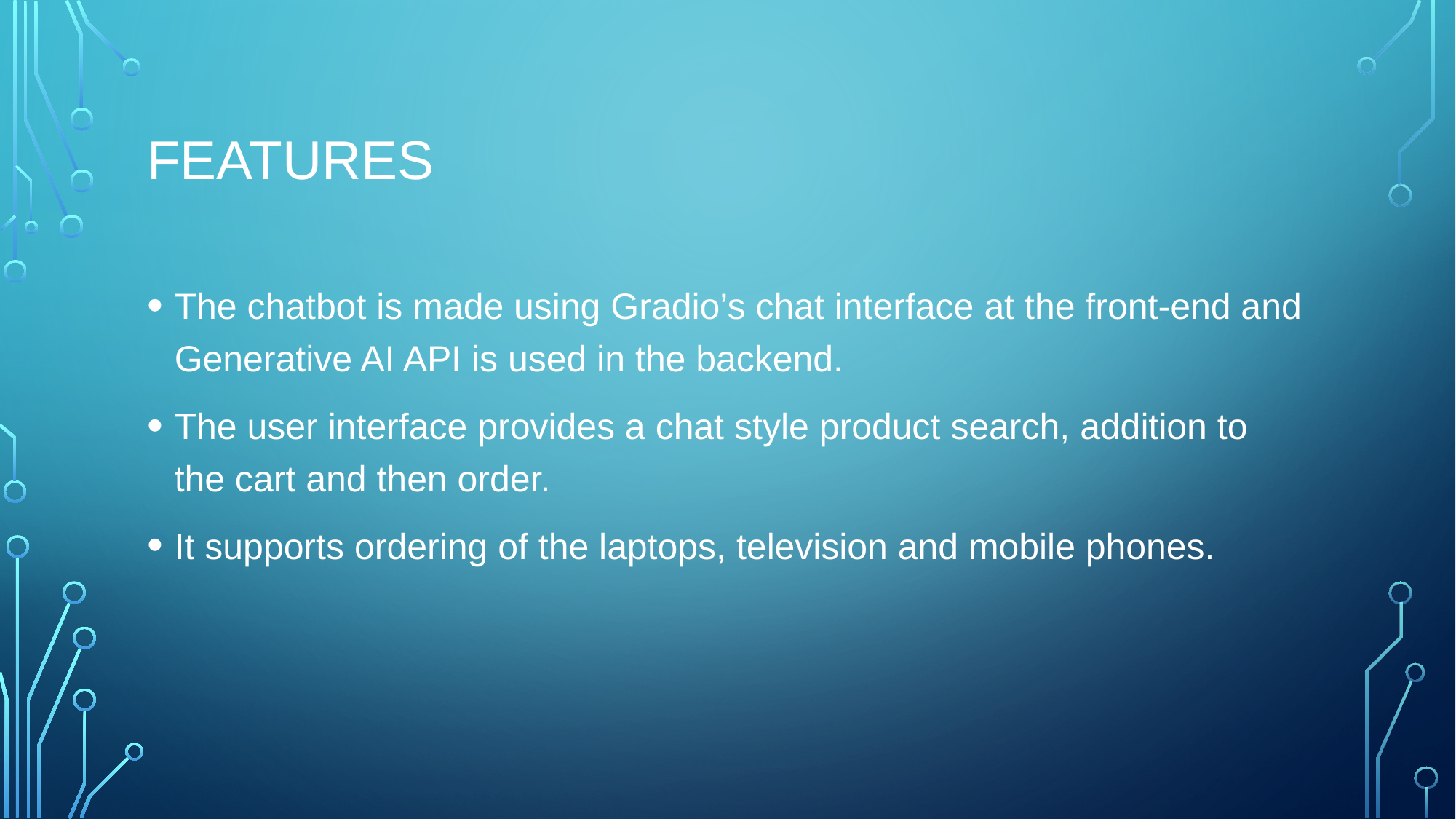

# Features
The chatbot is made using Gradio’s chat interface at the front-end and Generative AI API is used in the backend.
The user interface provides a chat style product search, addition to the cart and then order.
It supports ordering of the laptops, television and mobile phones.